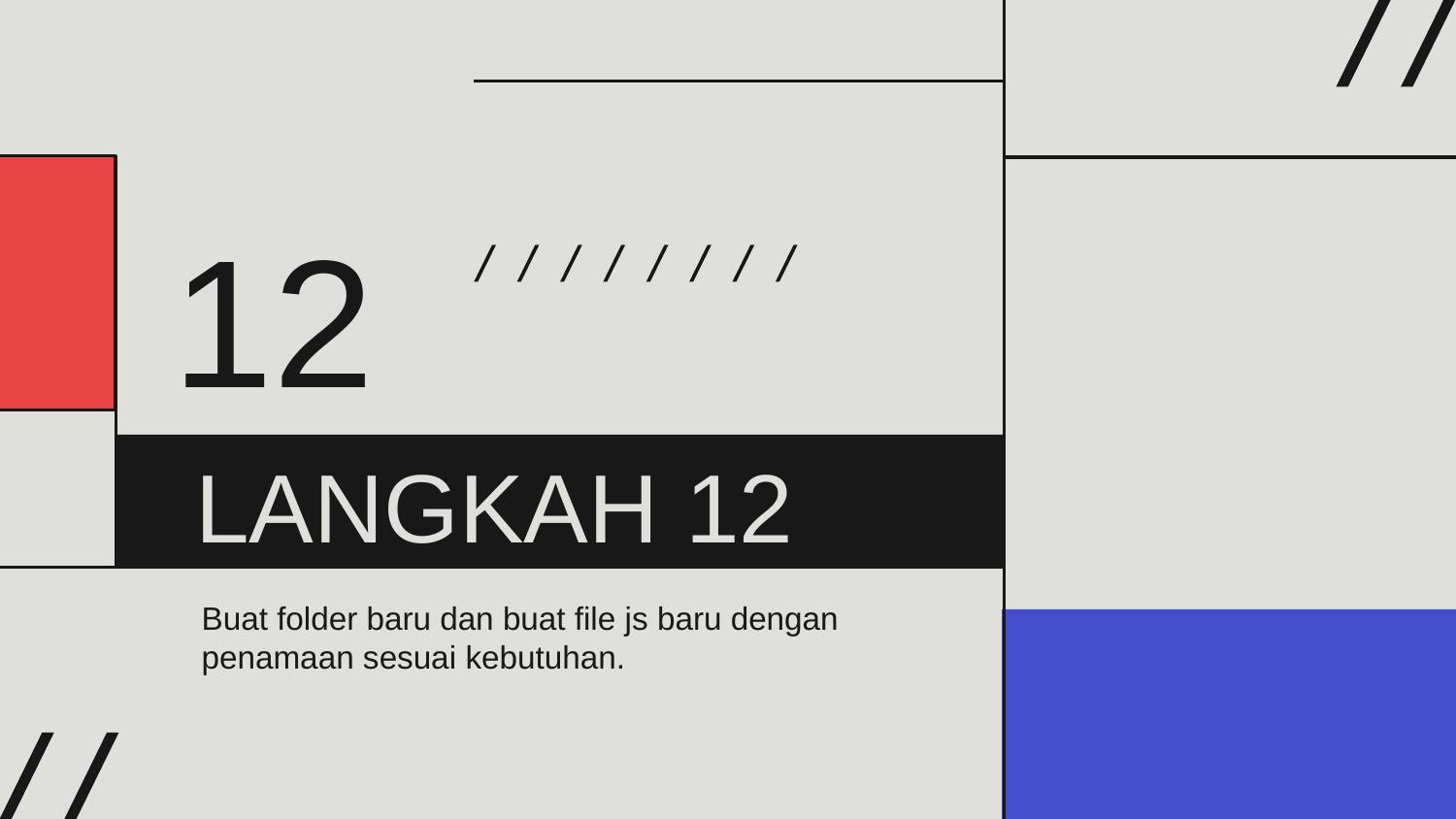

12

# LANGKAH 12
Buat folder baru dan buat file js baru dengan penamaan sesuai kebutuhan.